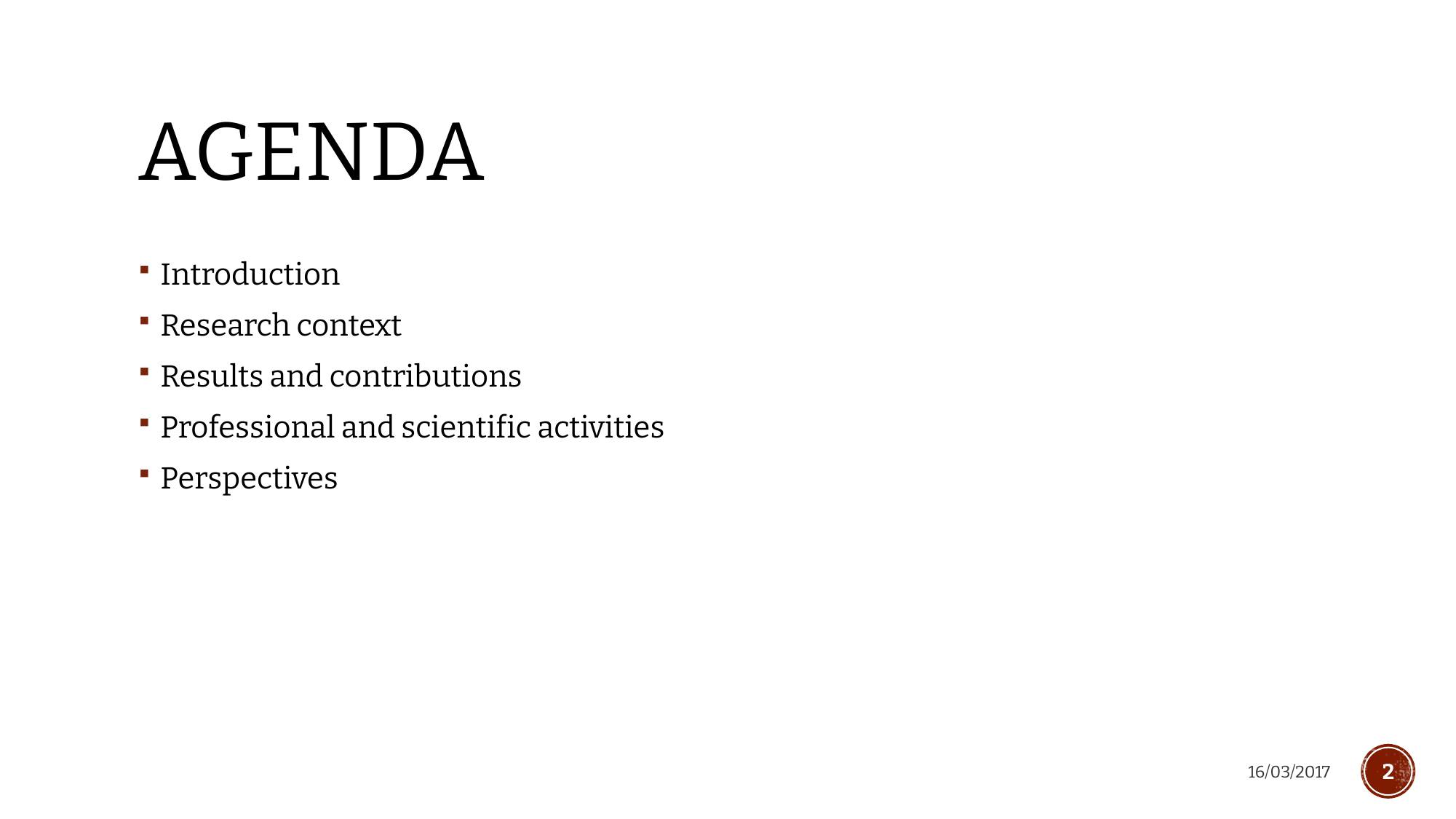

# Agenda
Introduction
Research context
Results and contributions
Professional and scientific activities
Perspectives
16/03/2017
2